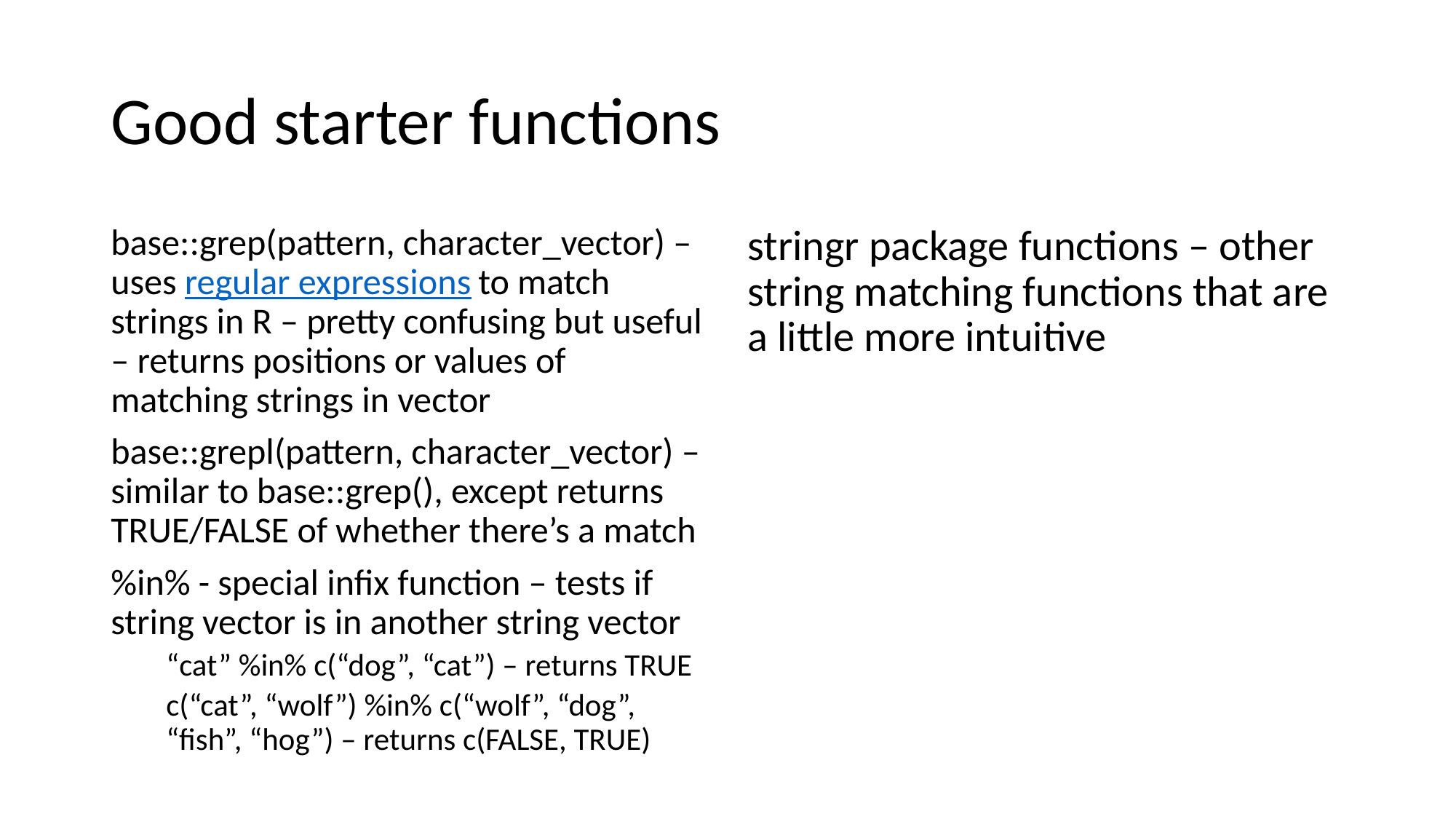

# Good starter functions
base::grep(pattern, character_vector) – uses regular expressions to match strings in R – pretty confusing but useful – returns positions or values of matching strings in vector
base::grepl(pattern, character_vector) – similar to base::grep(), except returns TRUE/FALSE of whether there’s a match
%in% - special infix function – tests if string vector is in another string vector
“cat” %in% c(“dog”, “cat”) – returns TRUE
c(“cat”, “wolf”) %in% c(“wolf”, “dog”, “fish”, “hog”) – returns c(FALSE, TRUE)

stringr package functions – other string matching functions that are a little more intuitive